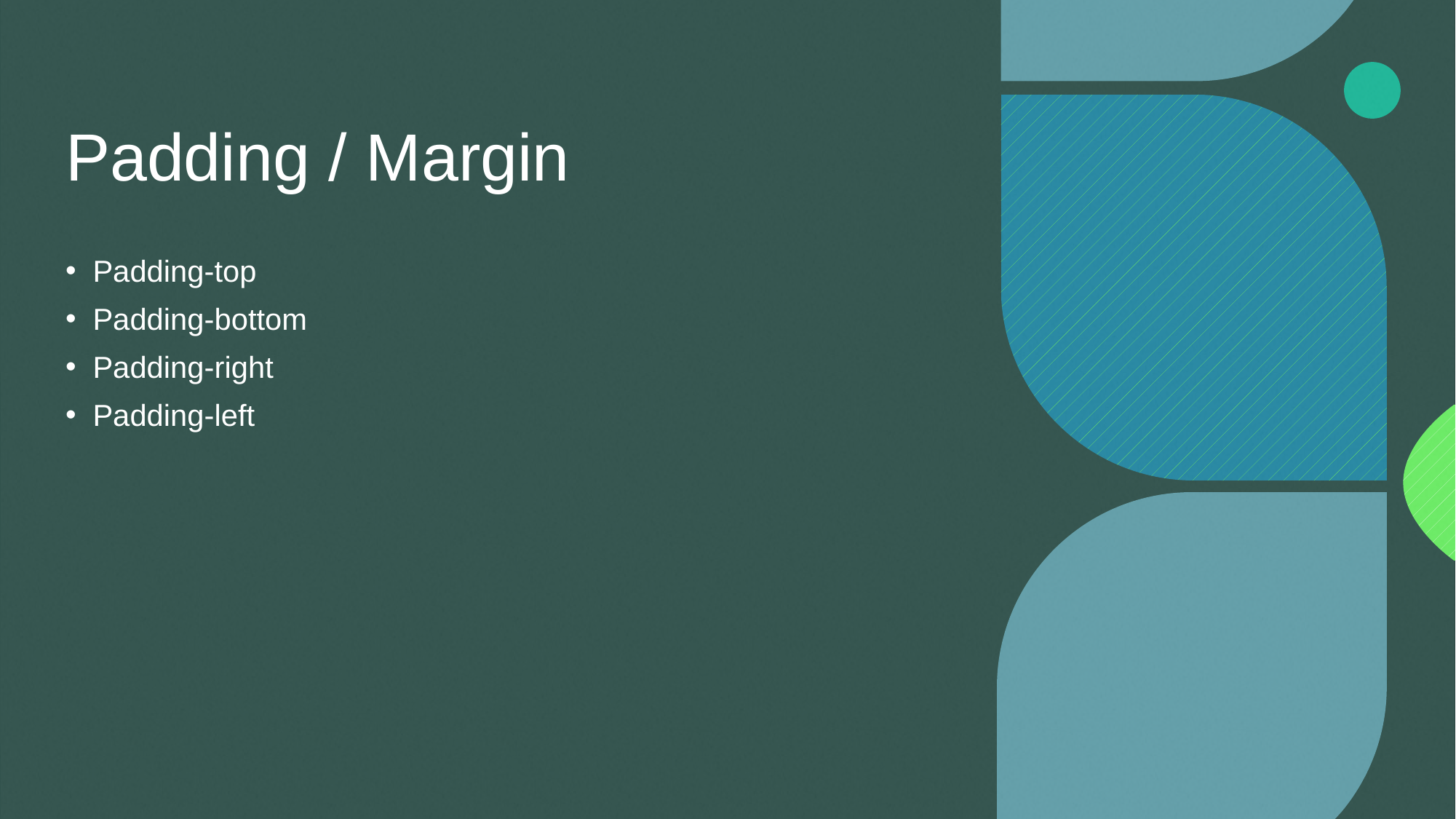

# Padding / Margin
Padding-top
Padding-bottom
Padding-right
Padding-left